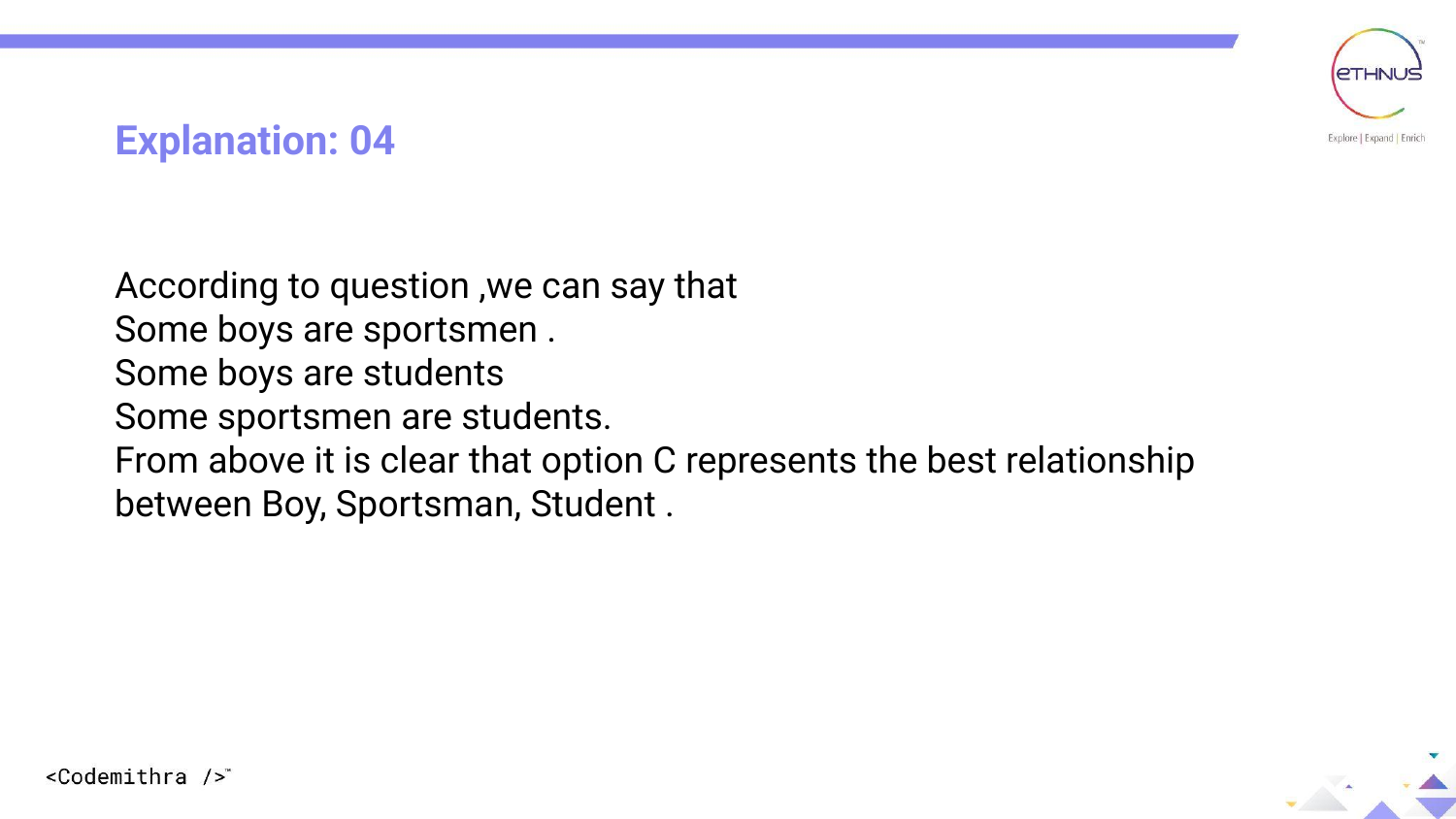

Explanation: 04
According to question ,we can say that
Some boys are sportsmen .
Some boys are students
Some sportsmen are students.
From above it is clear that option C represents the best relationship between Boy, Sportsman, Student .